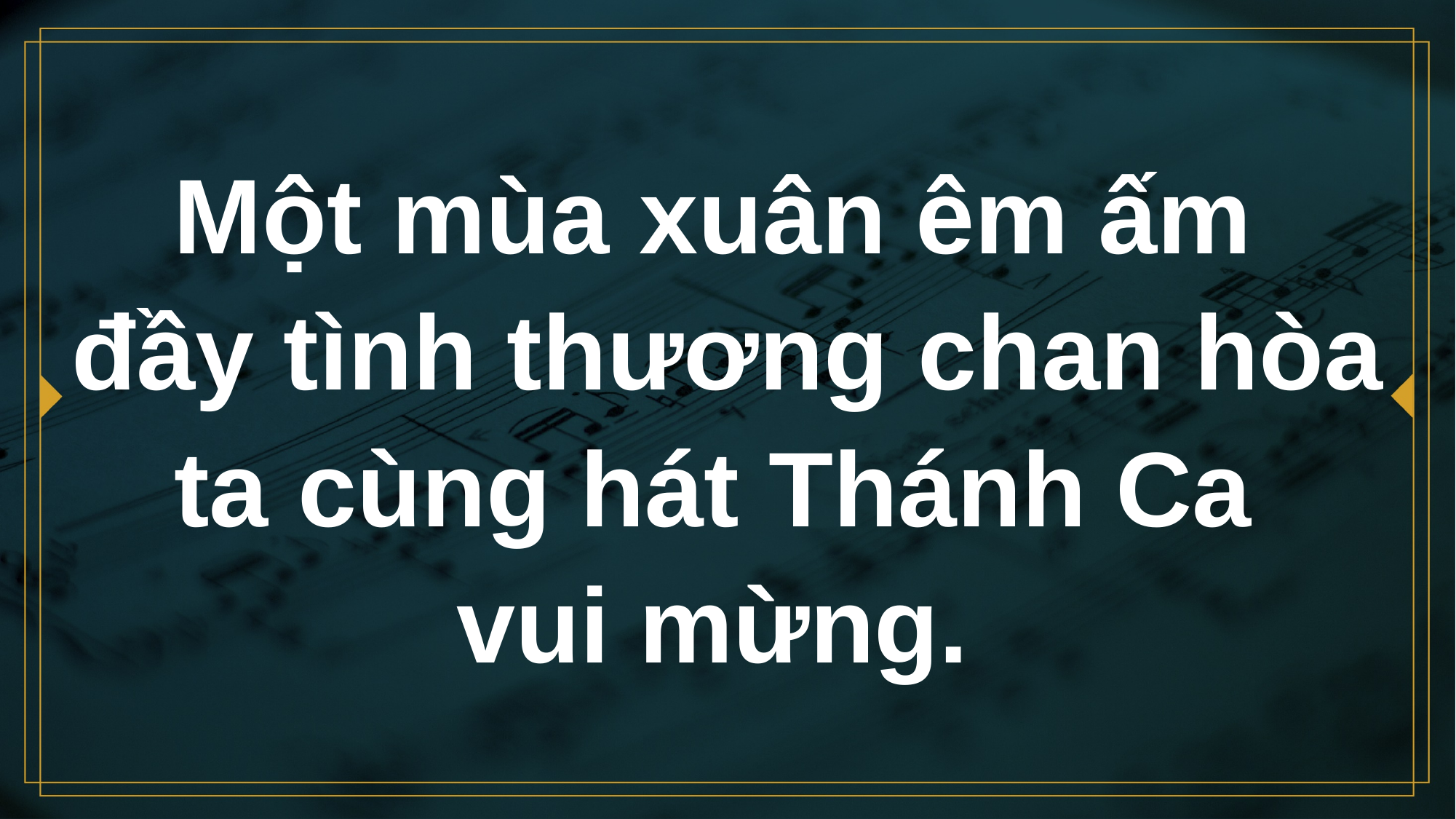

# Một mùa xuân êm ấm đầy tình thương chan hòa ta cùng hát Thánh Ca vui mừng.